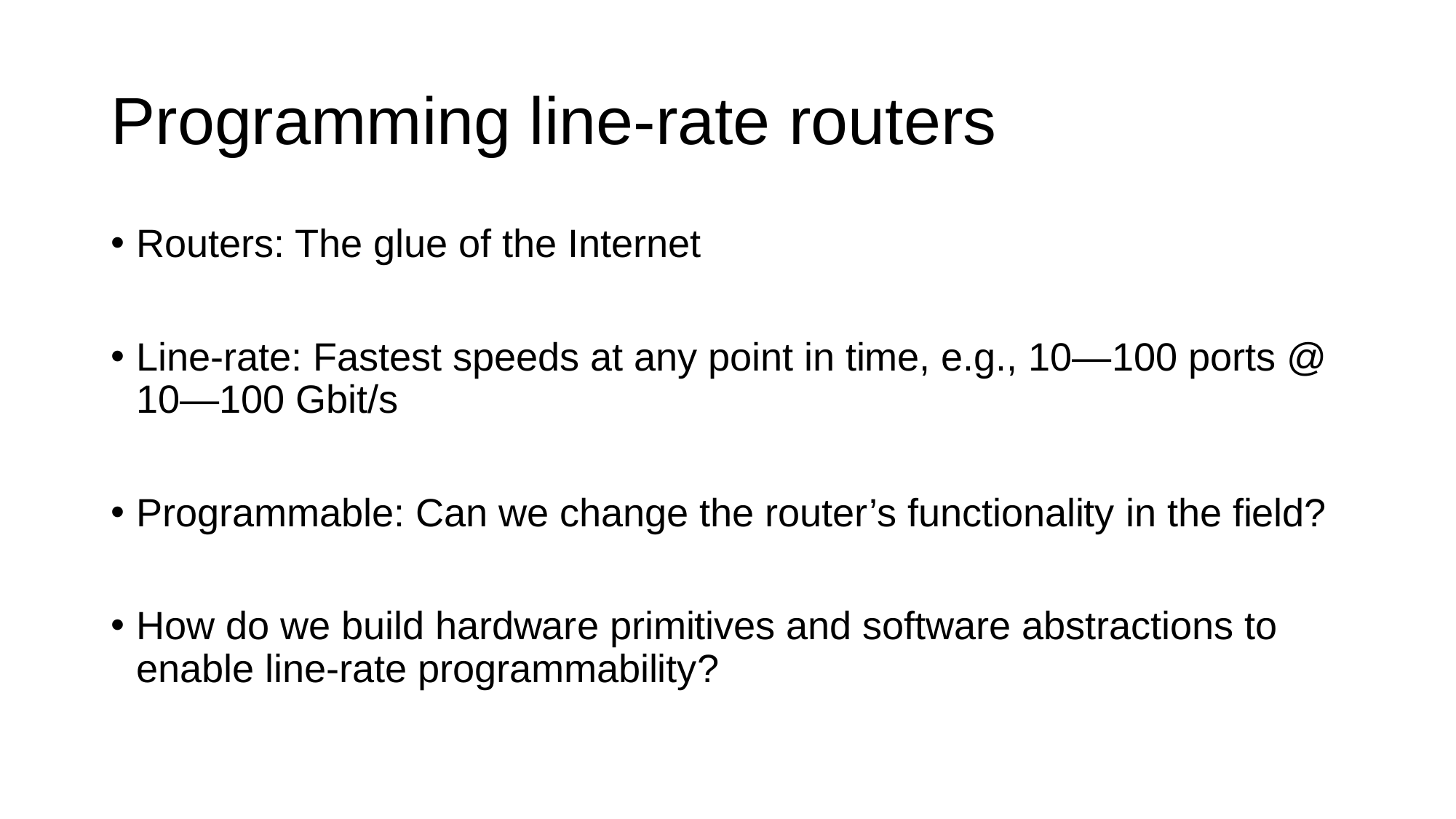

# Programming line-rate routers
Routers: The glue of the Internet

Line-rate: Fastest speeds at any point in time, e.g., 10—100 ports @ 10—100 Gbit/s

Programmable: Can we change the router’s functionality in the field?

How do we build hardware primitives and software abstractions to enable line-rate programmability?